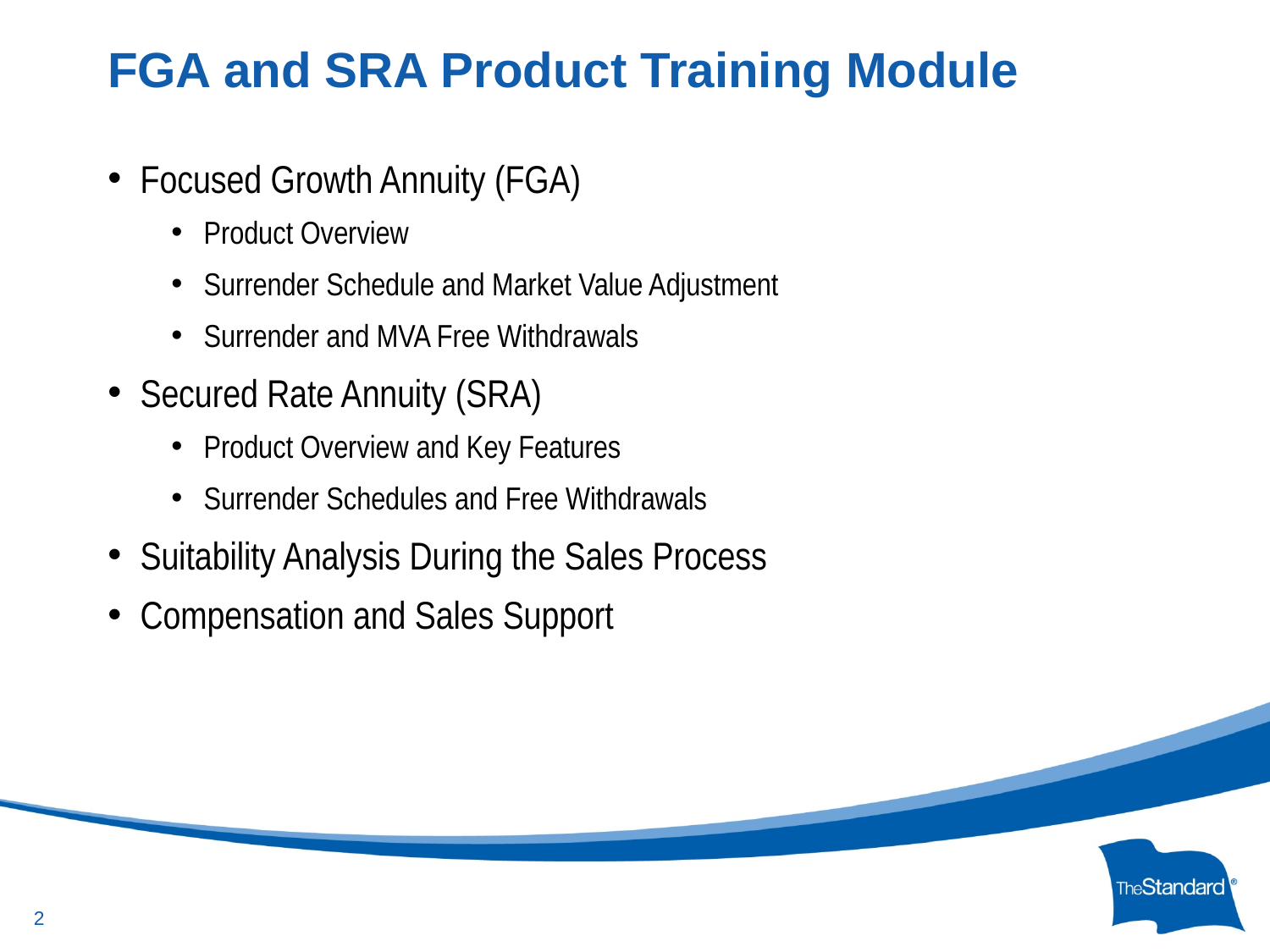

# FGA and SRA Product Training Module
Focused Growth Annuity (FGA)
Product Overview
Surrender Schedule and Market Value Adjustment
Surrender and MVA Free Withdrawals
Secured Rate Annuity (SRA)
Product Overview and Key Features
Surrender Schedules and Free Withdrawals
Suitability Analysis During the Sales Process
Compensation and Sales Support

2